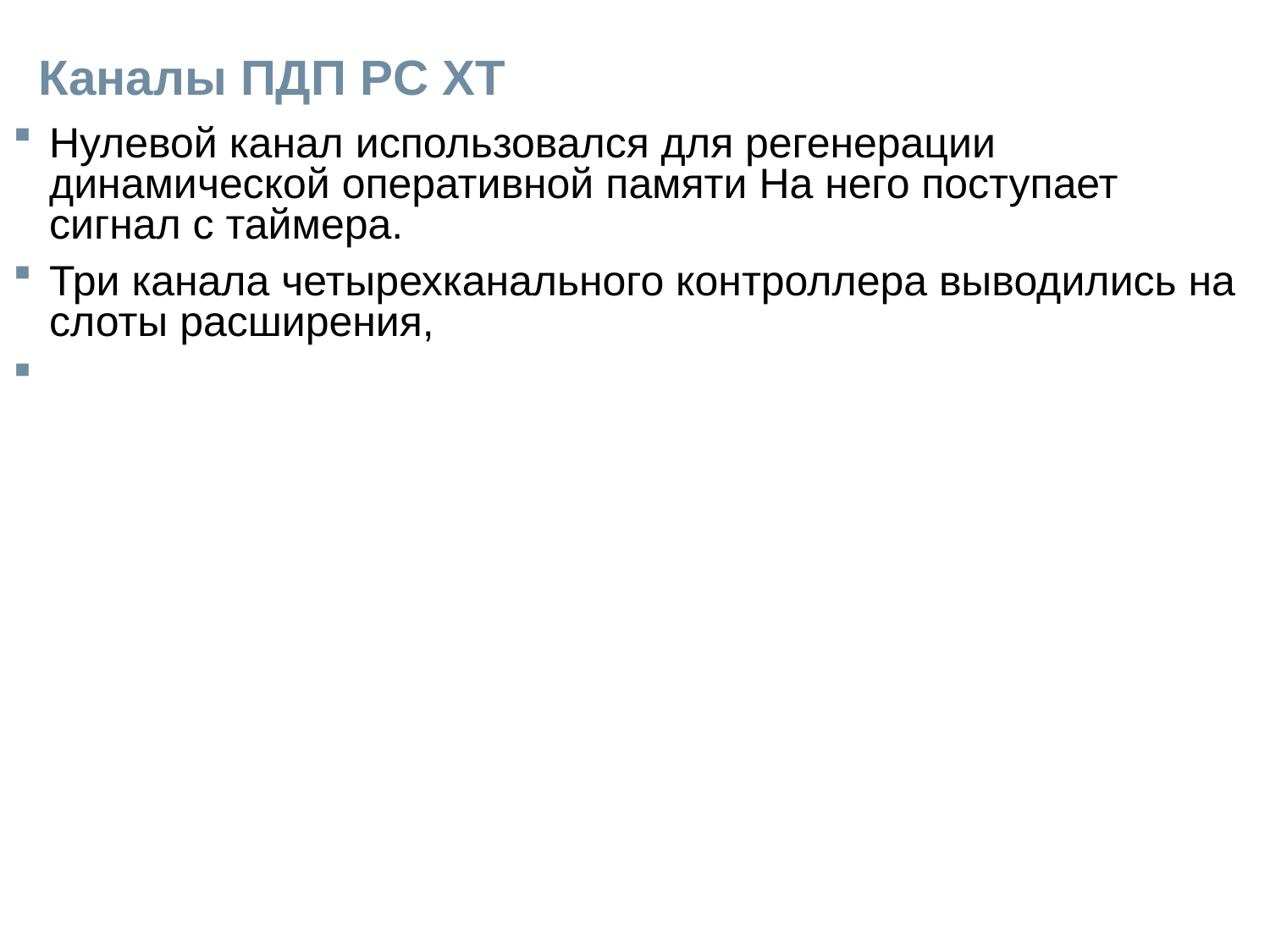

# Каналы ПДП PC XT
Нулевой канал использовался для регенерации динамической оперативной памяти На него поступает сигнал с таймера.
Три канала четырехканального контроллера выводились на слоты расширения,